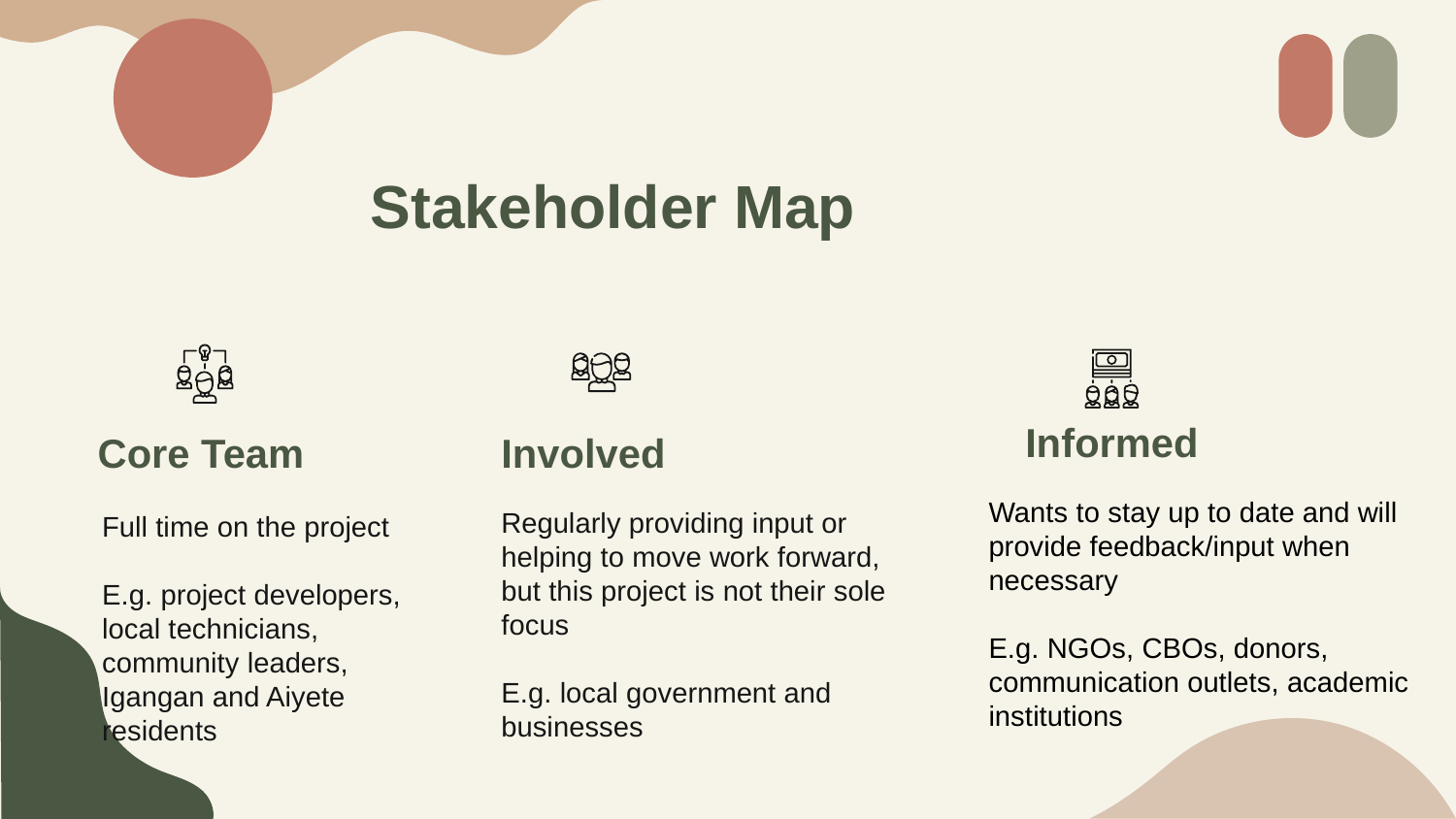

# Stakeholder Map

Involved
Core Team
Informed
Wants to stay up to date and will
provide feedback/input when necessary

E.g. NGOs, CBOs, donors, communication outlets, academic institutions
Regularly providing input or helping to move work forward, but this project is not their sole focus

E.g. local government and businesses
Full time on the project

E.g. project developers, local technicians, community leaders, Igangan and Aiyete residents